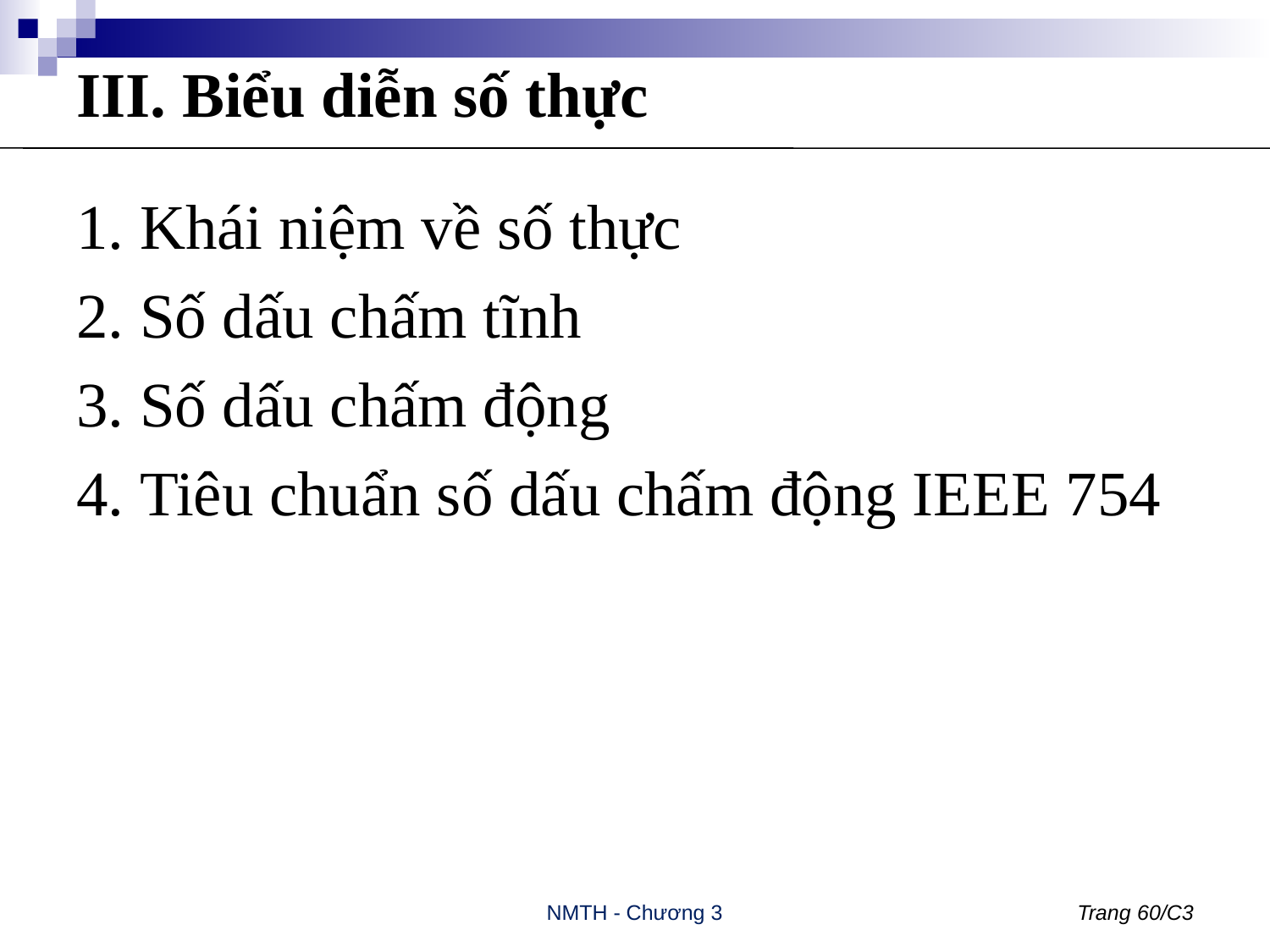

# III. Biểu diễn số thực

Khái niệm về số thực
Số dấu chấm tĩnh
Số dấu chấm động
Tiêu chuẩn số dấu chấm động IEEE 754
NMTH - Chương 3
Trang 60/C3